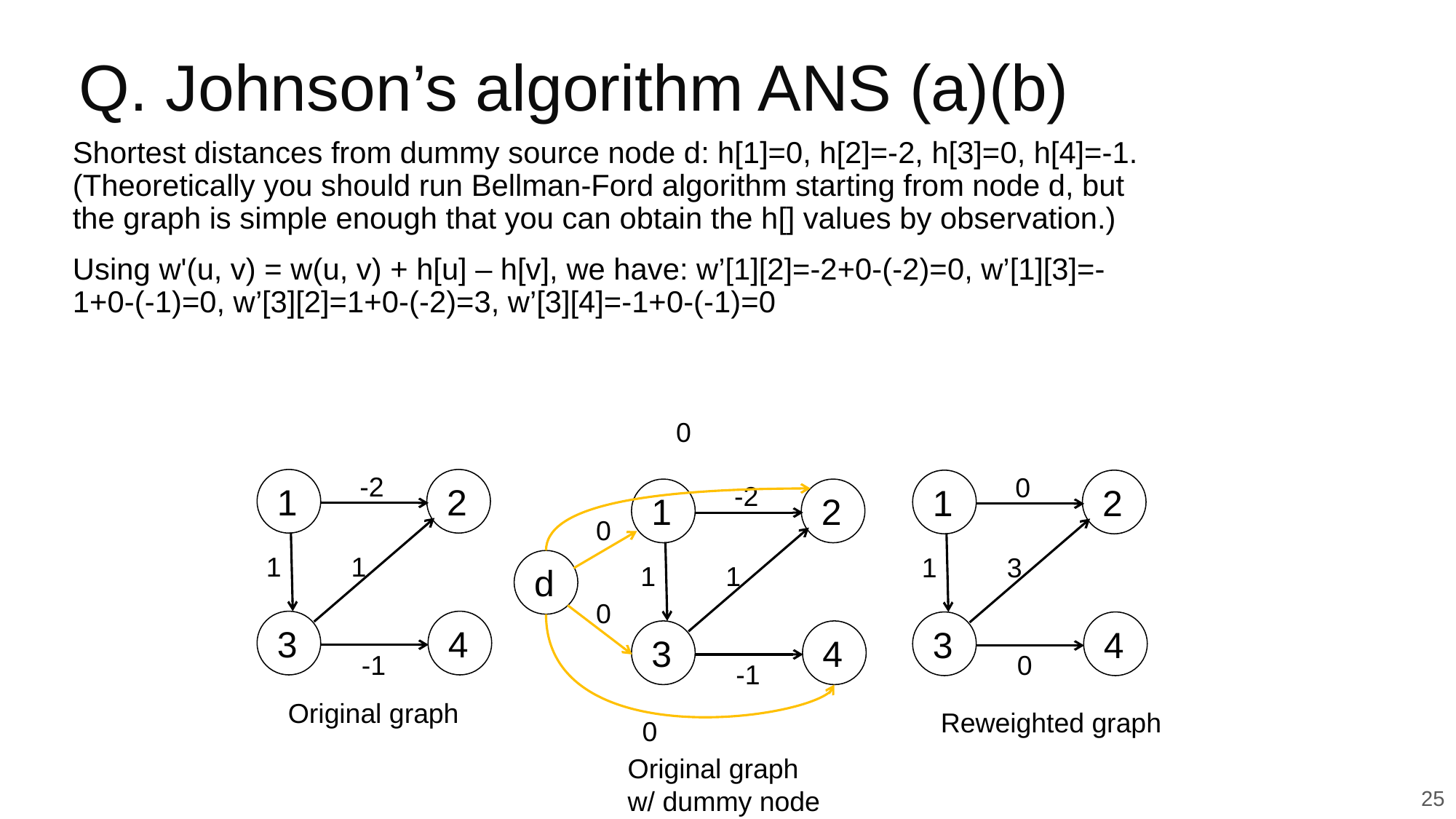

# Q. Johnson’s algorithm ANS (a)(b)
Shortest distances from dummy source node d: h[1]=0, h[2]=-2, h[3]=0, h[4]=-1. (Theoretically you should run Bellman-Ford algorithm starting from node d, but the graph is simple enough that you can obtain the h[] values by observation.)
Using w'(u, v) = w(u, v) + h[u] – h[v], we have: w’[1][2]=-2+0-(-2)=0, w’[1][3]=-1+0-(-1)=0, w’[3][2]=1+0-(-2)=3, w’[3][4]=-1+0-(-1)=0
0
-2
0
1
2
1
2
-2
1
2

0

1
1
1
3
d
1
1
0

3
4
3
4
3
4
-1
0

-1

Original graph
Reweighted graph
0
Original graph
w/ dummy node